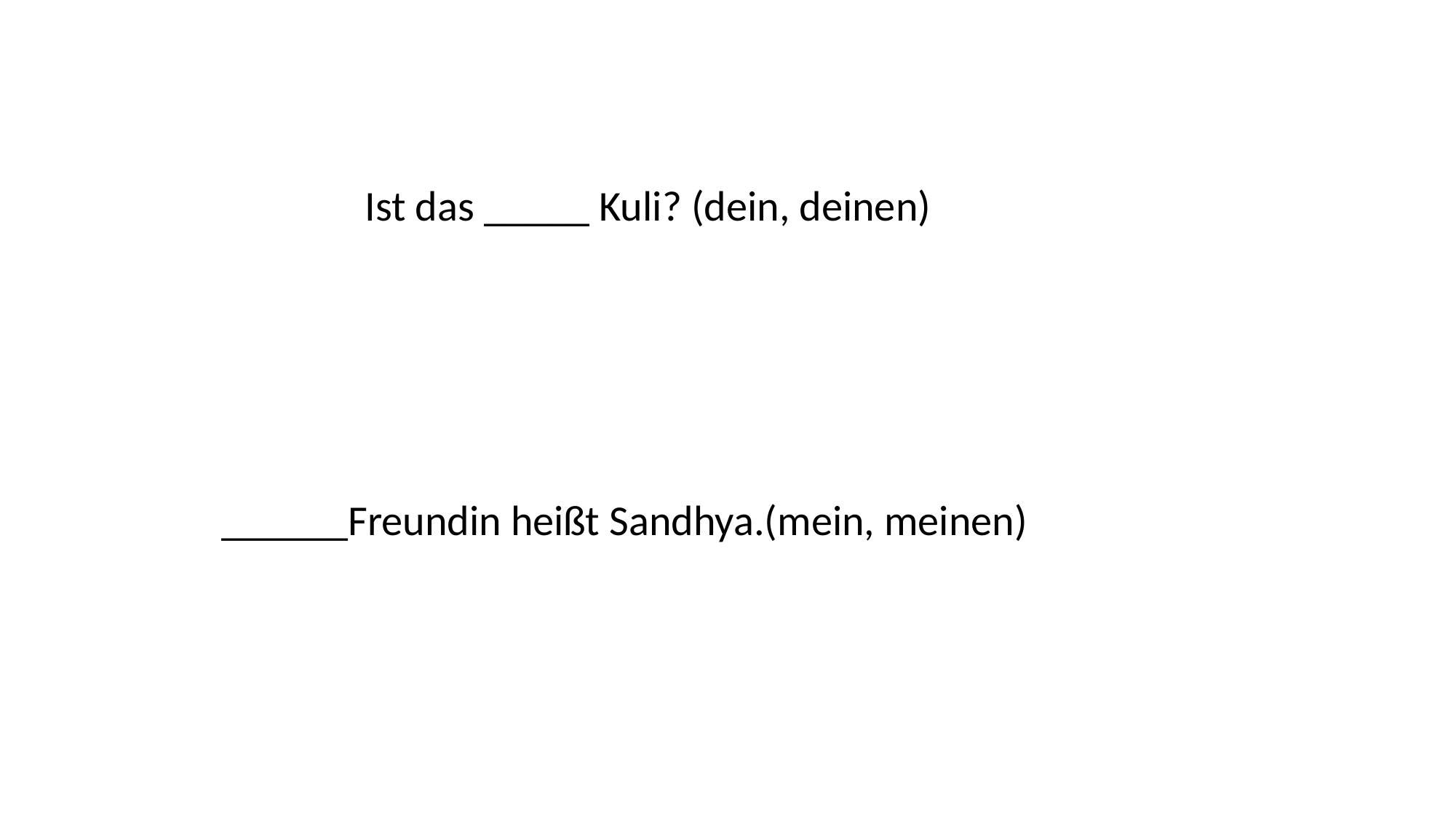

Ist das _____ Kuli? (dein, deinen)
______Freundin heißt Sandhya.(mein, meinen)